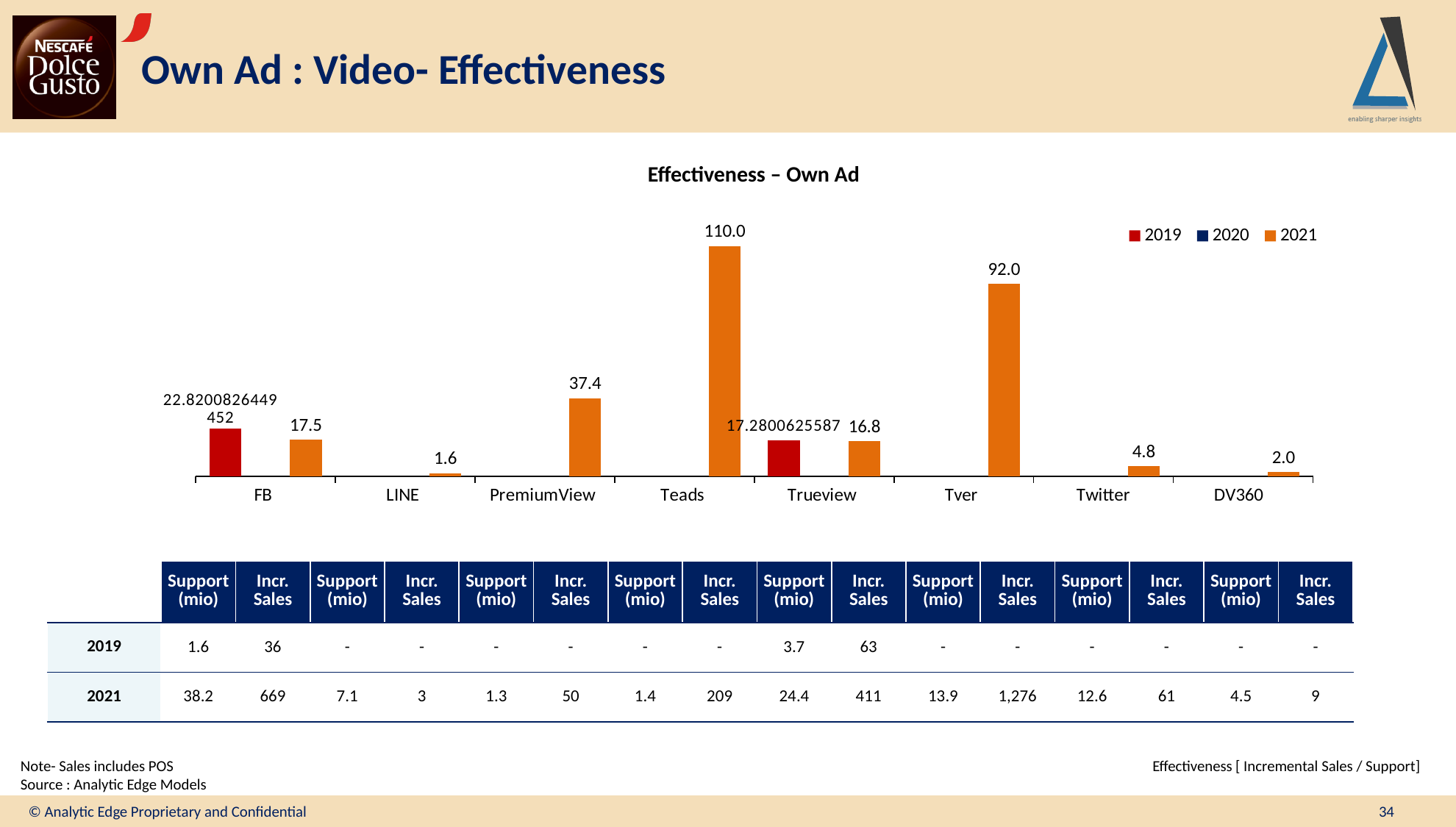

# Own Ad : Video- Effectiveness
Effectiveness – Own Ad

### Chart

| Category | 2019 | 2020 | 2021 |
|---|---|---|---|
| FB  | 22.820082644945185 | None | 17.54325963972577 |
| LINE  | None | None | 1.6368880884218988 |
| PremiumView  | None | None | 37.43984342000127 |
| Teads  | None | None | 110.04953964680263 |
| Trueview  | 17.280062558700042 | None | 16.813511431713366 |
| Tver  | None | None | 92.01777779412333 |
| Twitter | None | None | 4.843979735393137 |
| DV360   | None | None | 2.0463914273156036 |
|  | Support (mio) | Incr. Sales | Support (mio) | Incr. Sales | Support (mio) | Incr. Sales | Support (mio) | Incr. Sales | Support (mio) | Incr. Sales | Support (mio) | Incr. Sales | Support (mio) | Incr. Sales | Support (mio) | Incr. Sales |
| --- | --- | --- | --- | --- | --- | --- | --- | --- | --- | --- | --- | --- | --- | --- | --- | --- |
| 2019 | 1.6 | 36 | - | - | - | - | - | - | 3.7 | 63 | - | - | - | - | - | - |
| 2021 | 38.2 | 669 | 7.1 | 3 | 1.3 | 50 | 1.4 | 209 | 24.4 | 411 | 13.9 | 1,276 | 12.6 | 61 | 4.5 | 9 |
Note- Sales includes POS
Source : Analytic Edge Models
Effectiveness [ Incremental Sales / Support]
© Analytic Edge Proprietary and Confidential
34